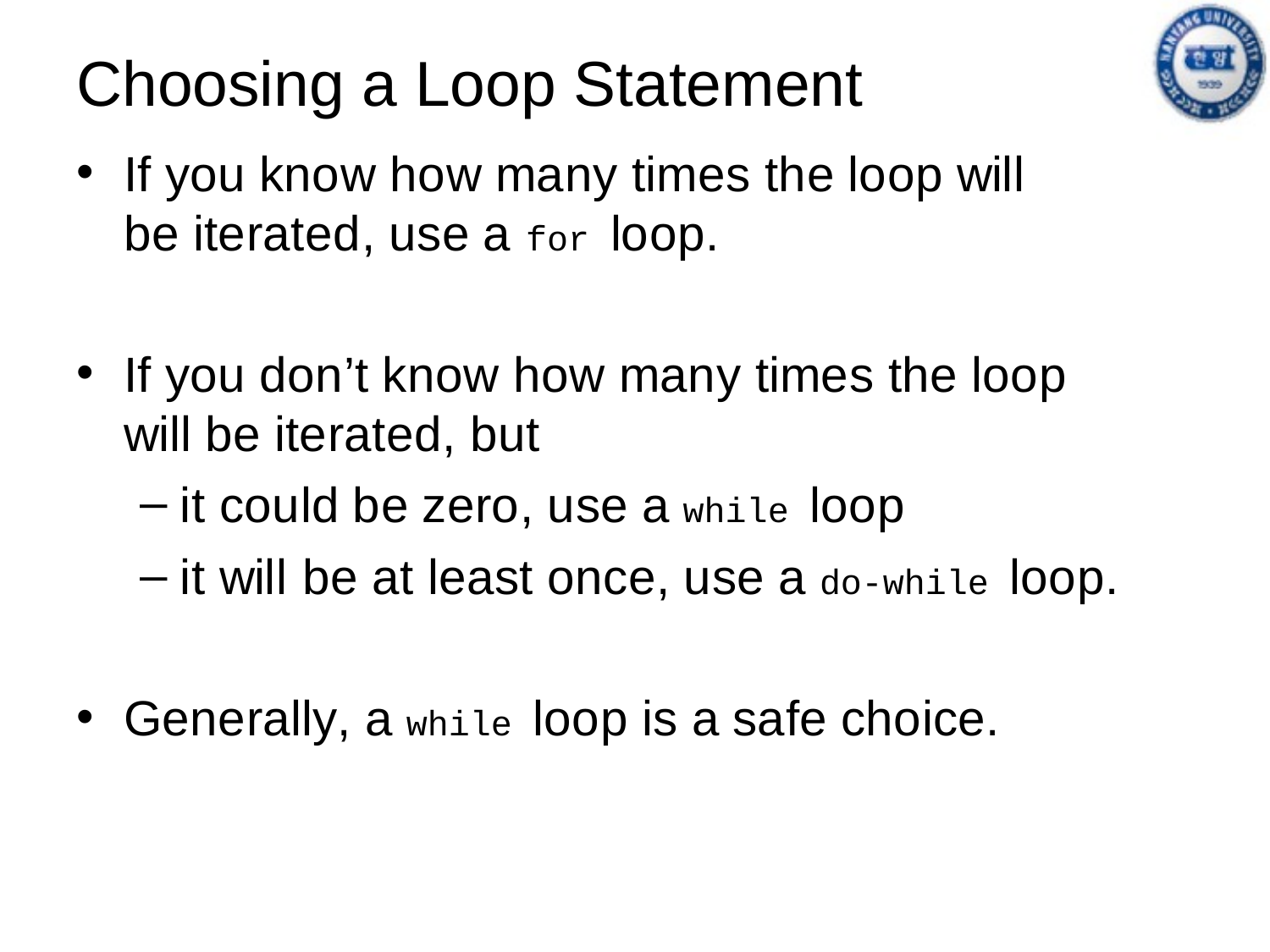

# Choosing a Loop Statement
If you know how many times the loop will be iterated, use a for loop.

If you don’t know how many times the loop will be iterated, but

it could be zero, use a while loop

it will be at least once, use a do-while loop.

Generally, a while loop is a safe choice.